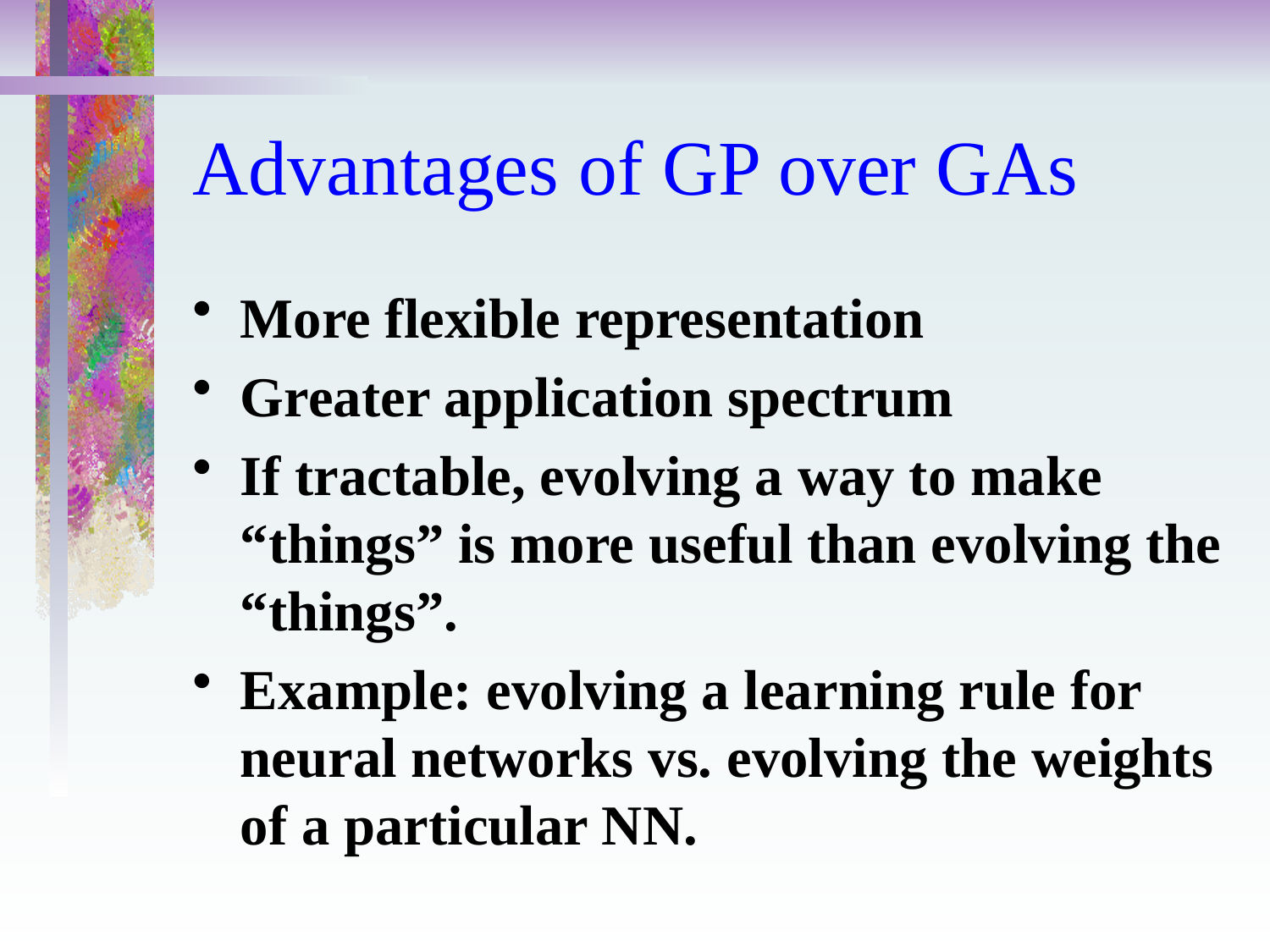

# Advantages of GP over GAs
More flexible representation
Greater application spectrum
If tractable, evolving a way to make “things” is more useful than evolving the “things”.
Example: evolving a learning rule for neural networks vs. evolving the weights of a particular NN.